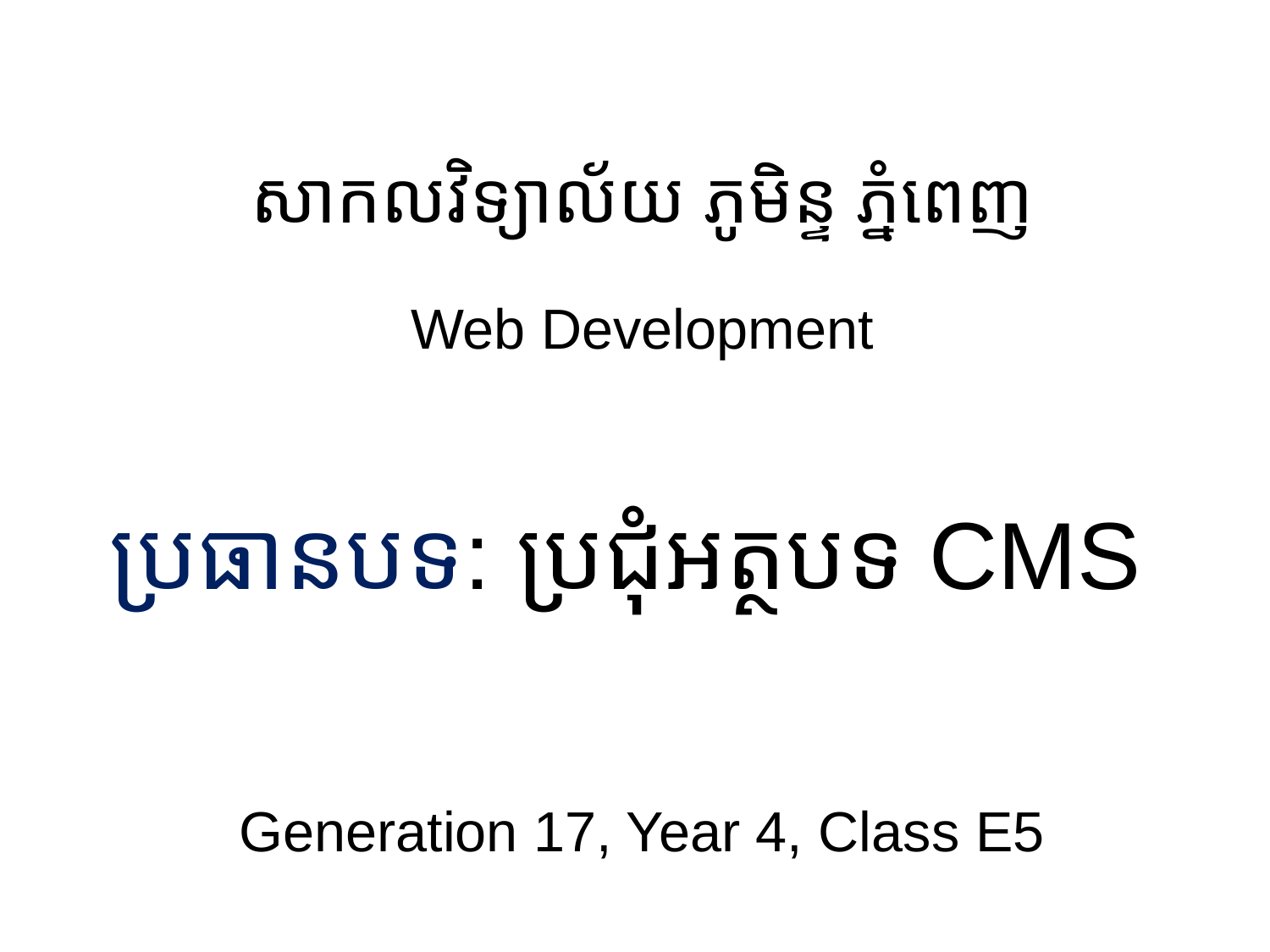

សាកលវិទ្យាល័យ​ ភូមិន្ទ​ ភ្នំពេញ​
Web Development
ប្រធាន​បទ: ប្រជុំ​អត្ថបទ​ CMS
Generation 17, Year 4, Class E5